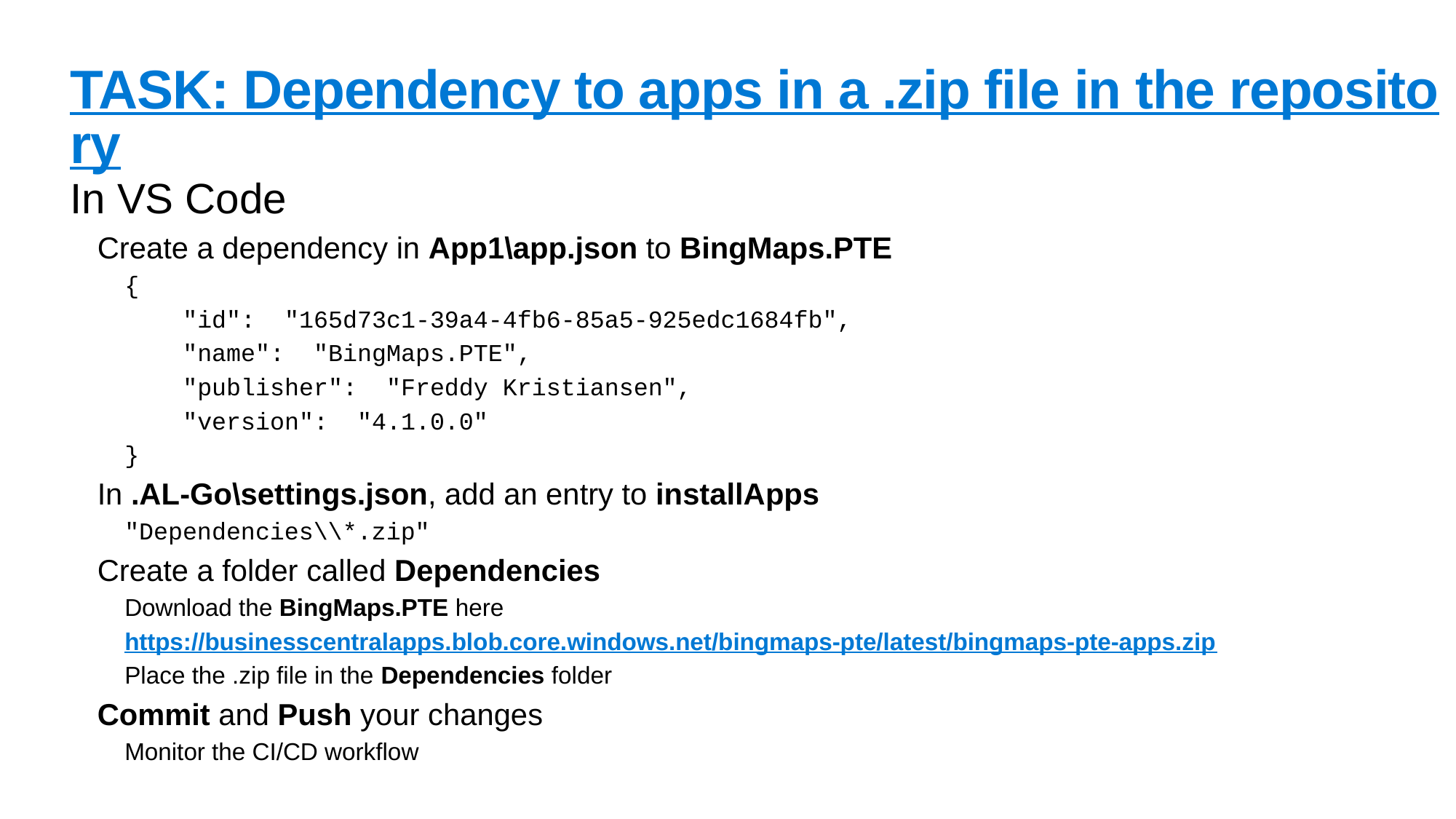

# TASK: Dependency to apps in a .zip file in the repository
In VS Code
Create a dependency in App1\app.json to BingMaps.PTE
{
    "id":  "165d73c1-39a4-4fb6-85a5-925edc1684fb",
    "name":  "BingMaps.PTE",
    "publisher":  "Freddy Kristiansen",
    "version":  "4.1.0.0"
}
In .AL-Go\settings.json, add an entry to installApps
"Dependencies\\*.zip"
Create a folder called Dependencies
Download the BingMaps.PTE here
https://businesscentralapps.blob.core.windows.net/bingmaps-pte/latest/bingmaps-pte-apps.zip
Place the .zip file in the Dependencies folder
Commit and Push your changes
Monitor the CI/CD workflow